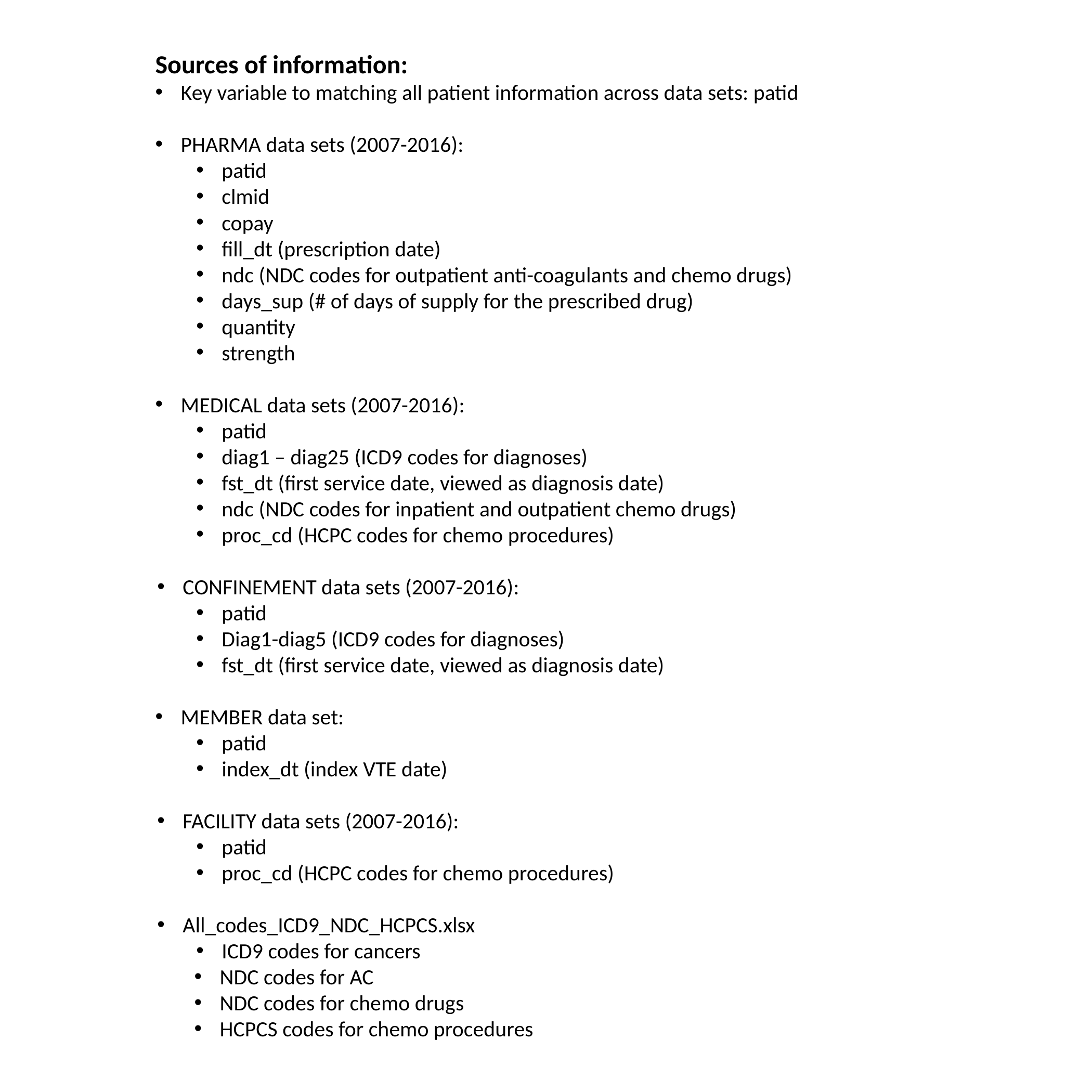

Sources of information:
Key variable to matching all patient information across data sets: patid

PHARMA data sets (2007-2016):
patid
clmid
copay
fill_dt (prescription date)
ndc (NDC codes for outpatient anti-coagulants and chemo drugs)
days_sup (# of days of supply for the prescribed drug)
quantity
strength

MEDICAL data sets (2007-2016):
patid
diag1 – diag25 (ICD9 codes for diagnoses)
fst_dt (first service date, viewed as diagnosis date)
ndc (NDC codes for inpatient and outpatient chemo drugs)
proc_cd (HCPC codes for chemo procedures)

CONFINEMENT data sets (2007-2016):
patid
Diag1-diag5 (ICD9 codes for diagnoses)
fst_dt (first service date, viewed as diagnosis date)

MEMBER data set:
patid
index_dt (index VTE date)

FACILITY data sets (2007-2016):
patid
proc_cd (HCPC codes for chemo procedures)

All_codes_ICD9_NDC_HCPCS.xlsx
ICD9 codes for cancers
NDC codes for AC
NDC codes for chemo drugs
HCPCS codes for chemo procedures